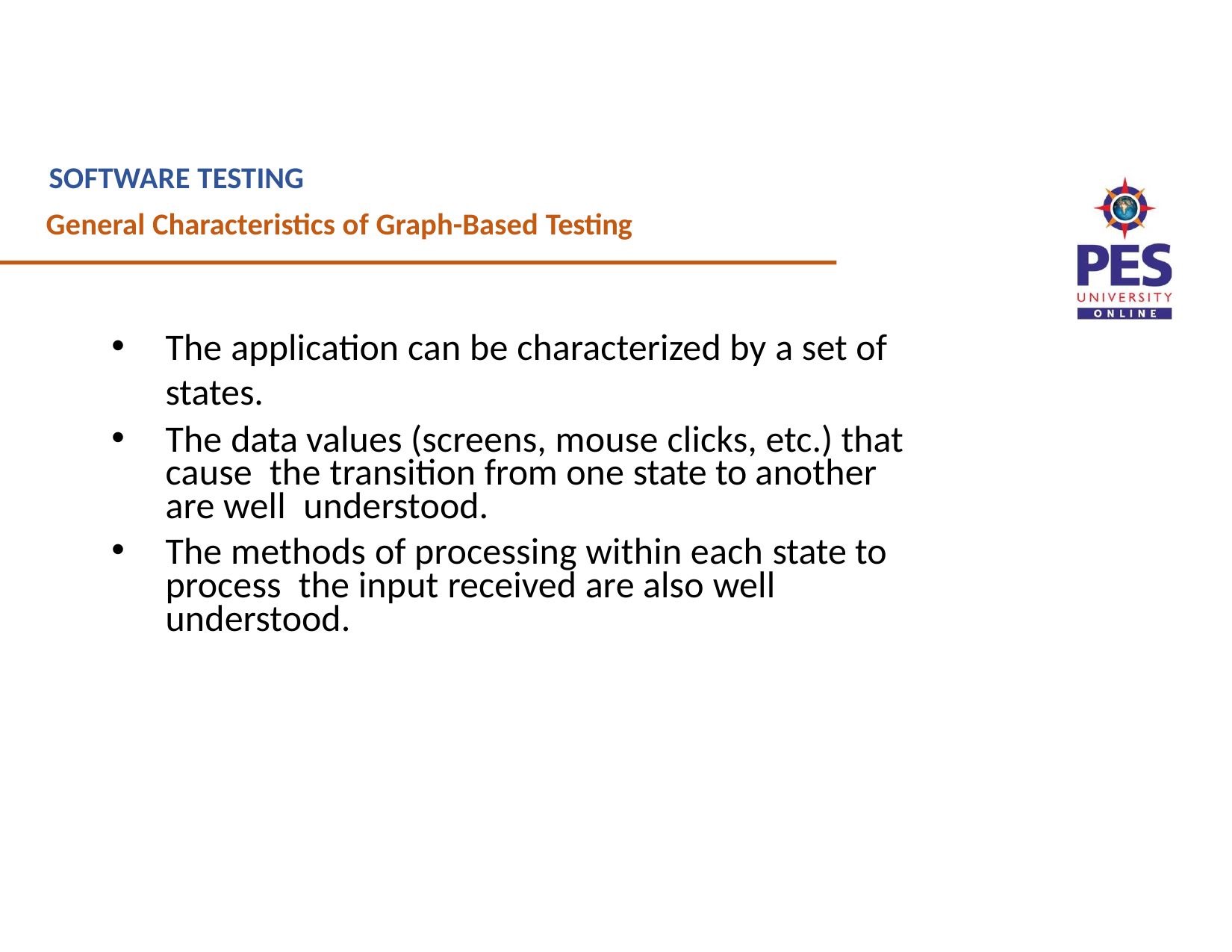

SOFTWARE TESTING
General Characteristics of Graph-Based Testing

The application can be characterized by a set of states.
The data values (screens, mouse clicks, etc.) that cause  the transition from one state to another are well  understood.
The methods of processing within each state to process  the input received are also well understood.